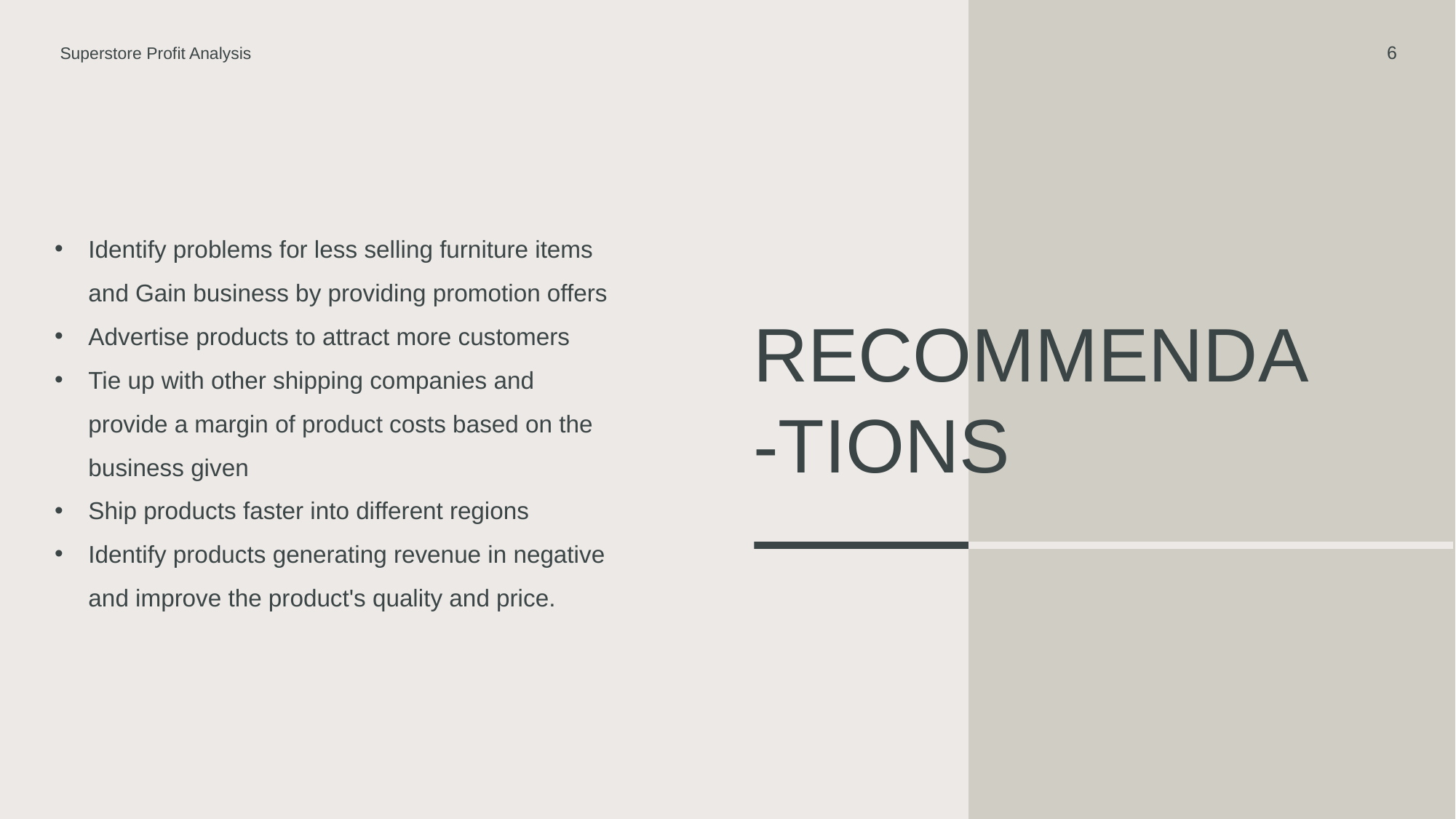

Superstore Profit Analysis
6
Identify problems for less selling furniture items and Gain business by providing promotion offers
Advertise products to attract more customers
Tie up with other shipping companies and provide a margin of product costs based on the business given
Ship products faster into different regions
Identify products generating revenue in negative and improve the product's quality and price.

# Recommenda-tions